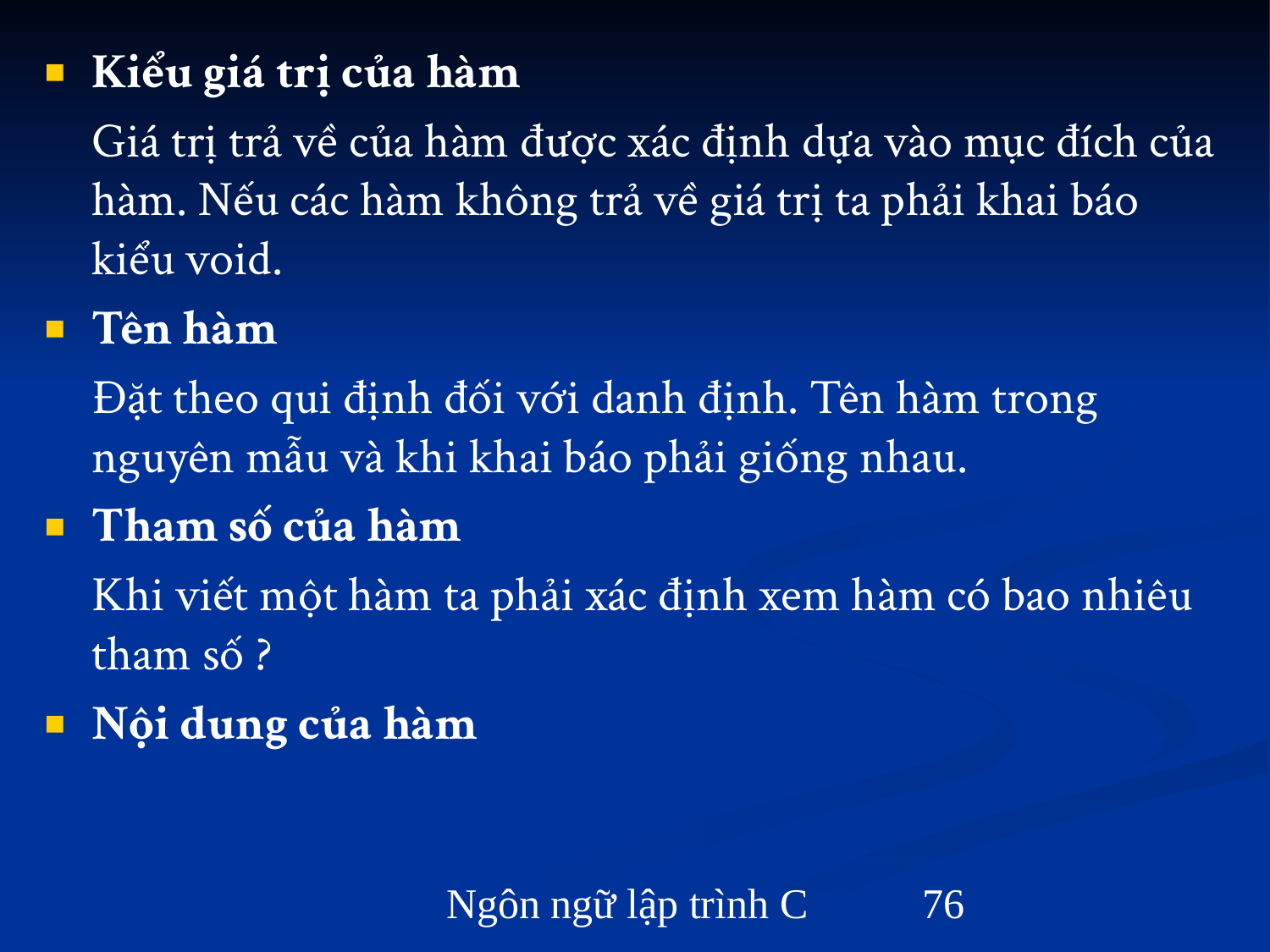

Kiểu giá trị của hàm
	Giá trị trả về của hàm được xác định dựa vào mục đích của hàm. Nếu các hàm không trả về giá trị ta phải khai báo kiểu void.
Tên hàm
	Ðặt theo qui định đối với danh định. Tên hàm trong nguyên mẫu và khi khai báo phải giống nhau.
Tham số của hàm
	Khi viết một hàm ta phải xác định xem hàm có bao nhiêu tham số ?
Nội dung của hàm
Ngôn ngữ lập trình C
76